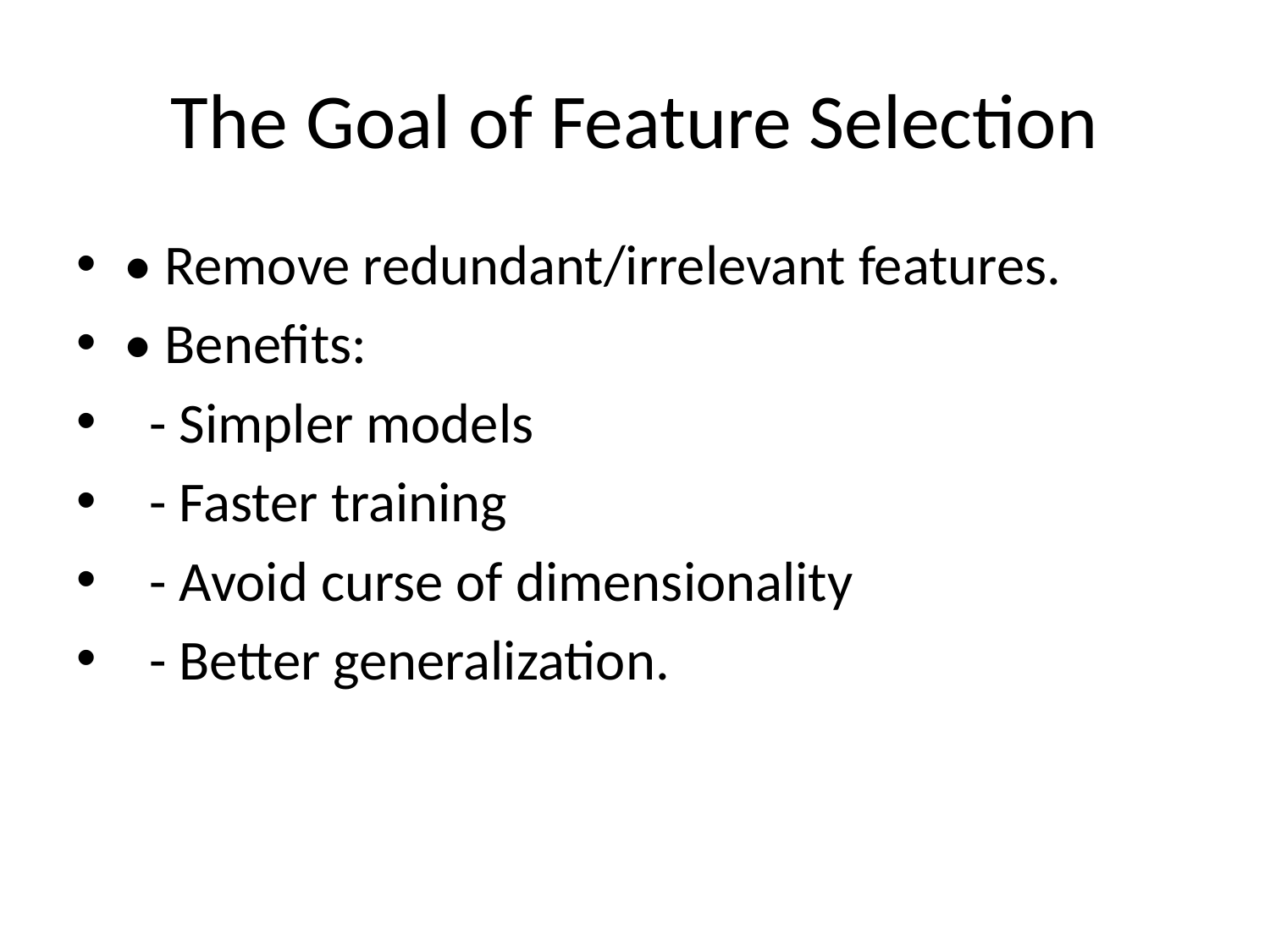

# The Goal of Feature Selection
• Remove redundant/irrelevant features.
• Benefits:
  - Simpler models
  - Faster training
  - Avoid curse of dimensionality
  - Better generalization.